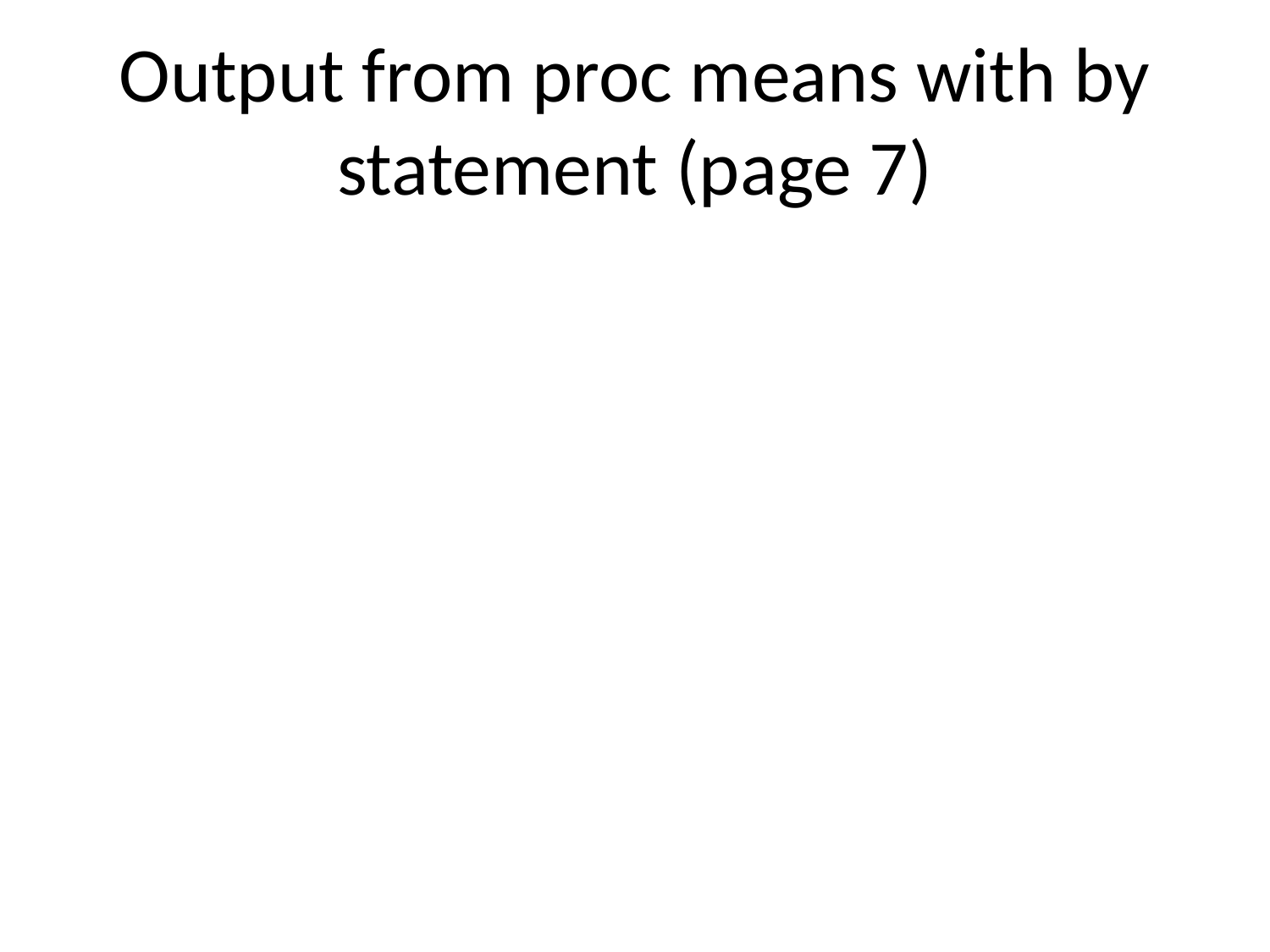

# Output from proc means with by statement (page 7)